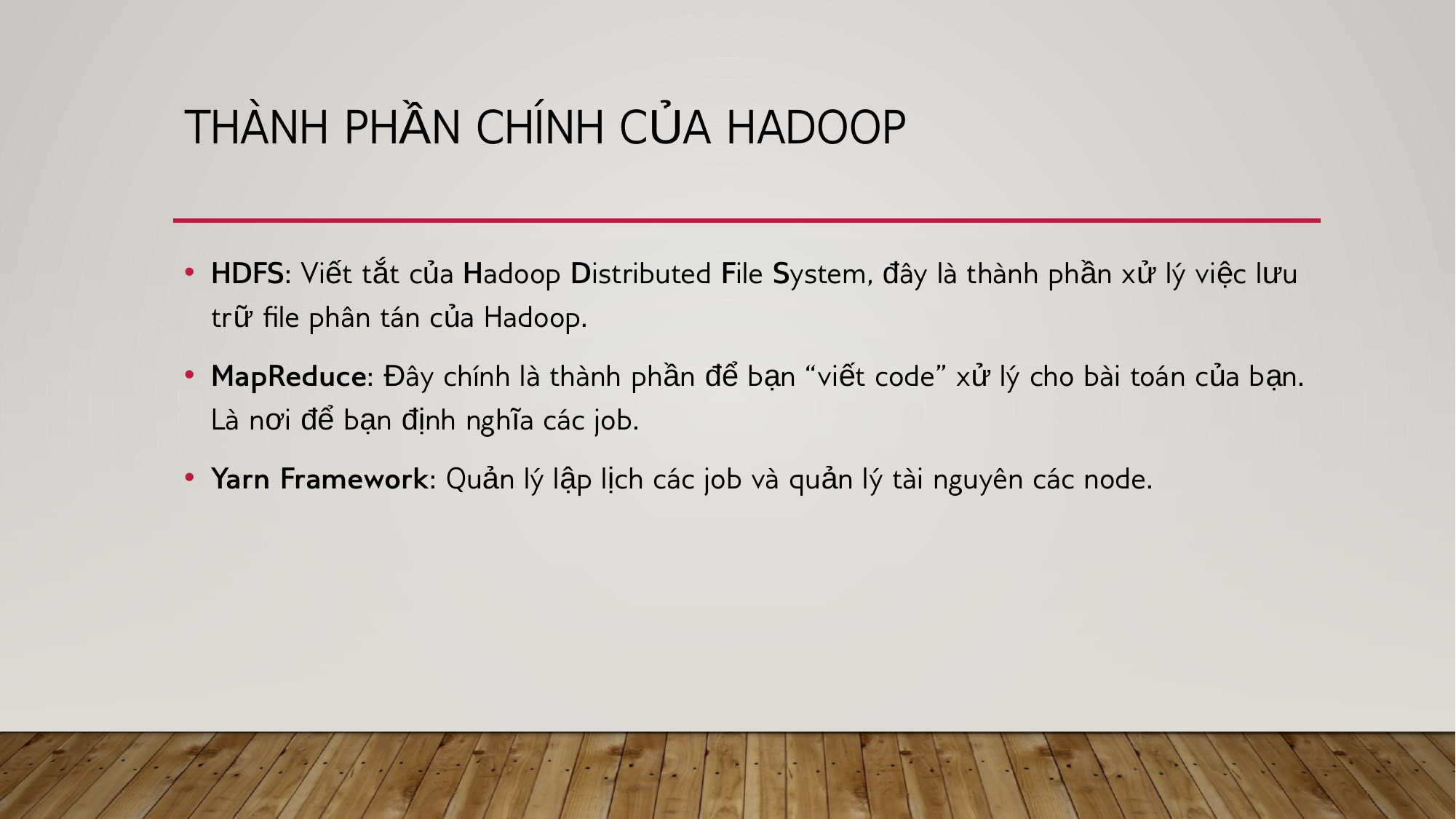

# Thành phần chính của hadoop
HDFS: Viết tắt của Hadoop Distributed File System, đây là thành phần xử lý việc lưu trữ file phân tán của Hadoop.
MapReduce: Đây chính là thành phần để bạn “viết code” xử lý cho bài toán của bạn. Là nơi để bạn định nghĩa các job.
Yarn Framework: Quản lý lập lịch các job và quản lý tài nguyên các node.